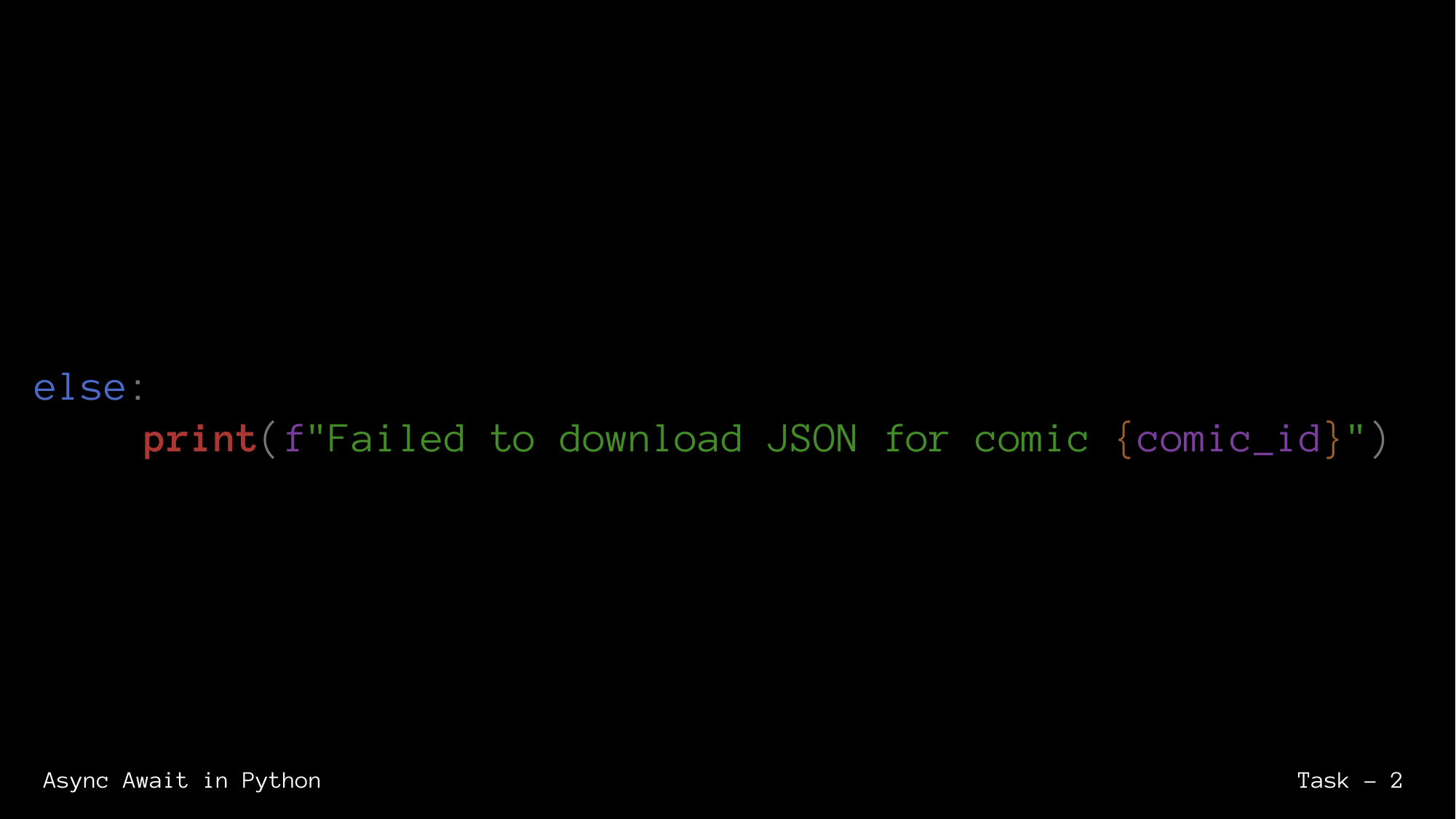

else:
	print(f"Failed to download JSON for comic {comic_id}")
Async Await in Python
Task - 2